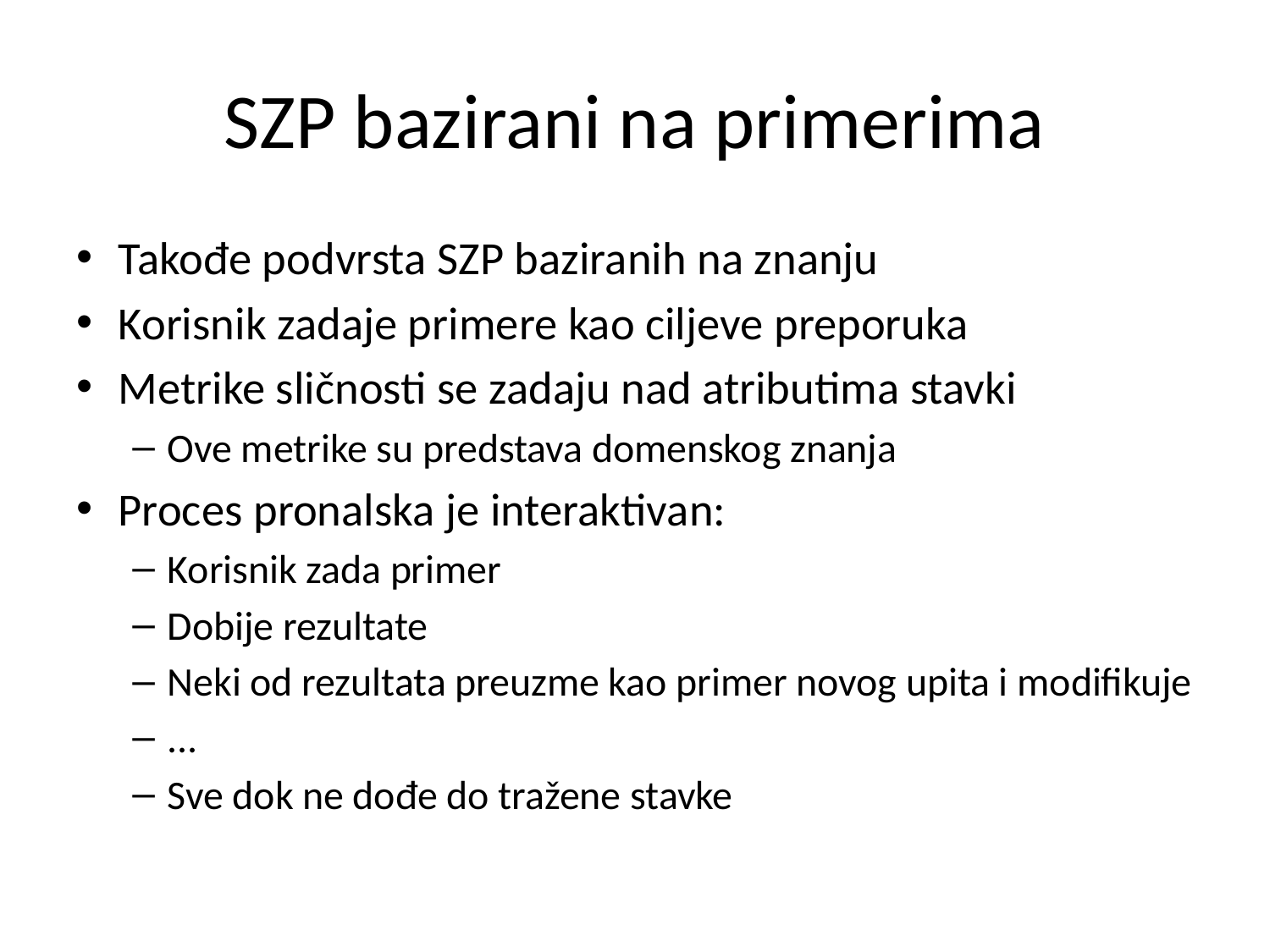

# SZP bazirani na primerima
Takođe podvrsta SZP baziranih na znanju
Korisnik zadaje primere kao ciljeve preporuka
Metrike sličnosti se zadaju nad atributima stavki
Ove metrike su predstava domenskog znanja
Proces pronalska je interaktivan:
Korisnik zada primer
Dobije rezultate
Neki od rezultata preuzme kao primer novog upita i modifikuje
...
Sve dok ne dođe do tražene stavke